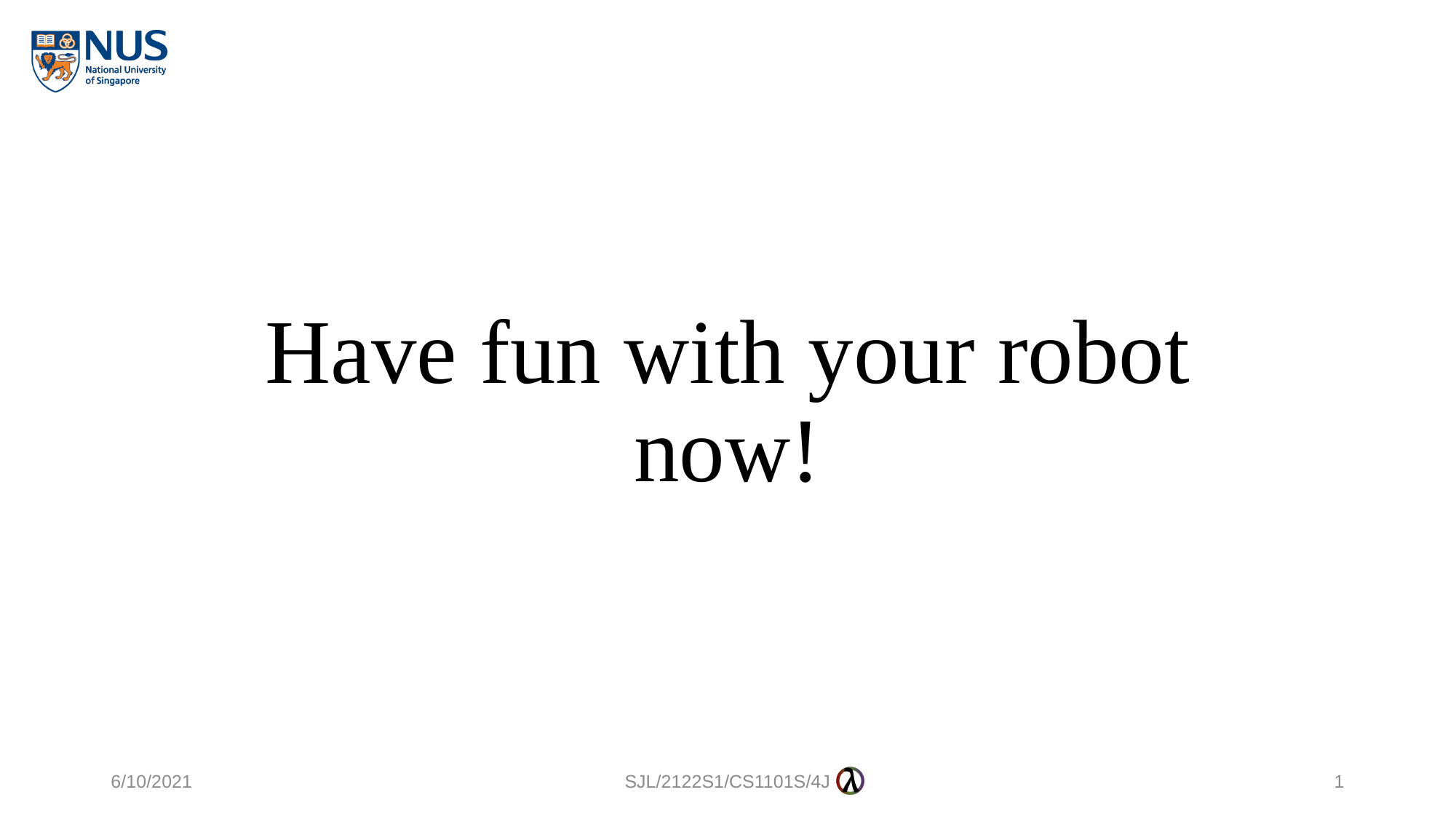

# Have fun with your robot now!

6/10/2021
SJL/2122S1/CS1101S/4J
1